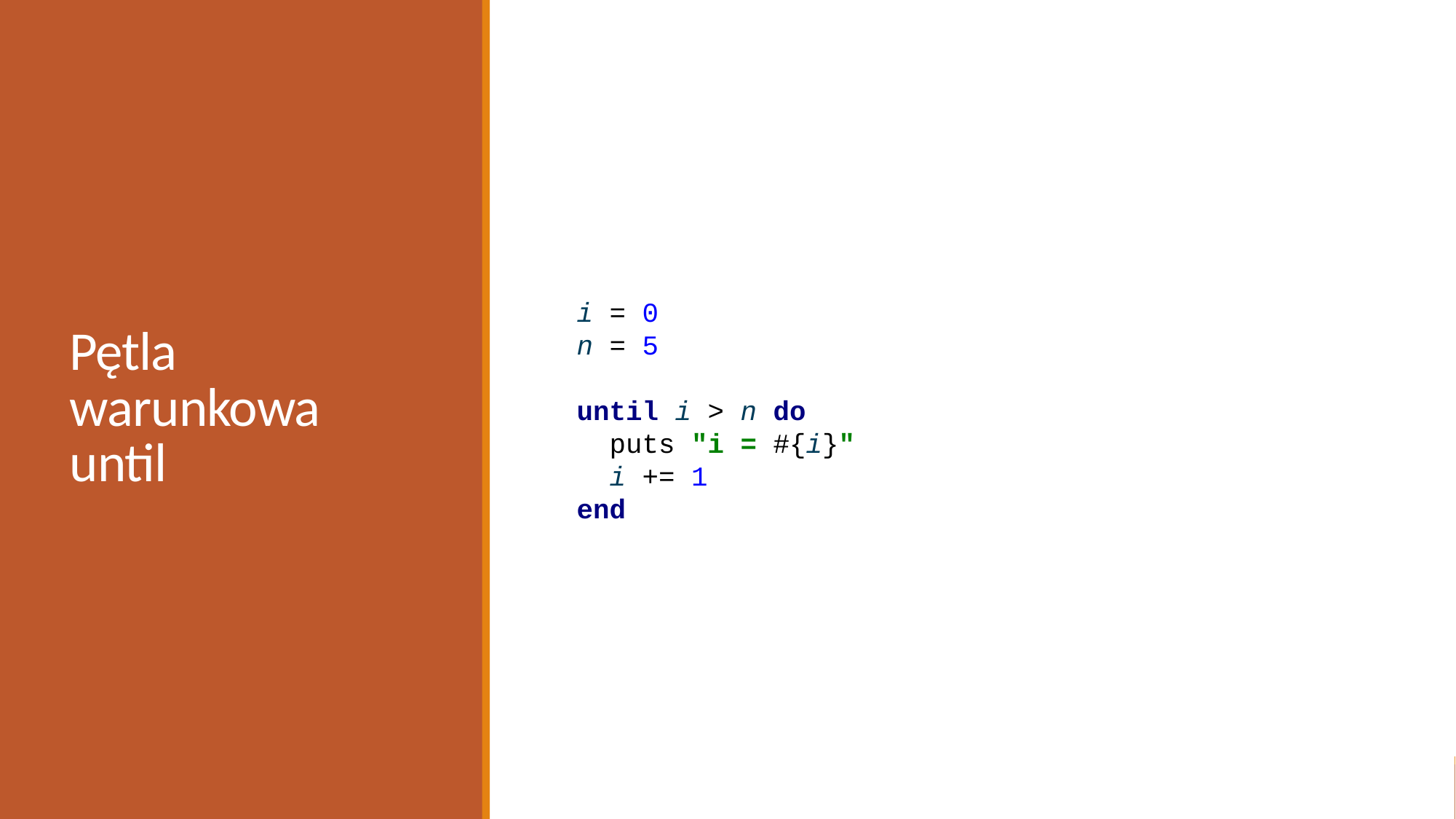

# Pętla warunkowa until
i = 0
n = 5
until i > n do
  puts "i = #{i}"
  i += 1
end